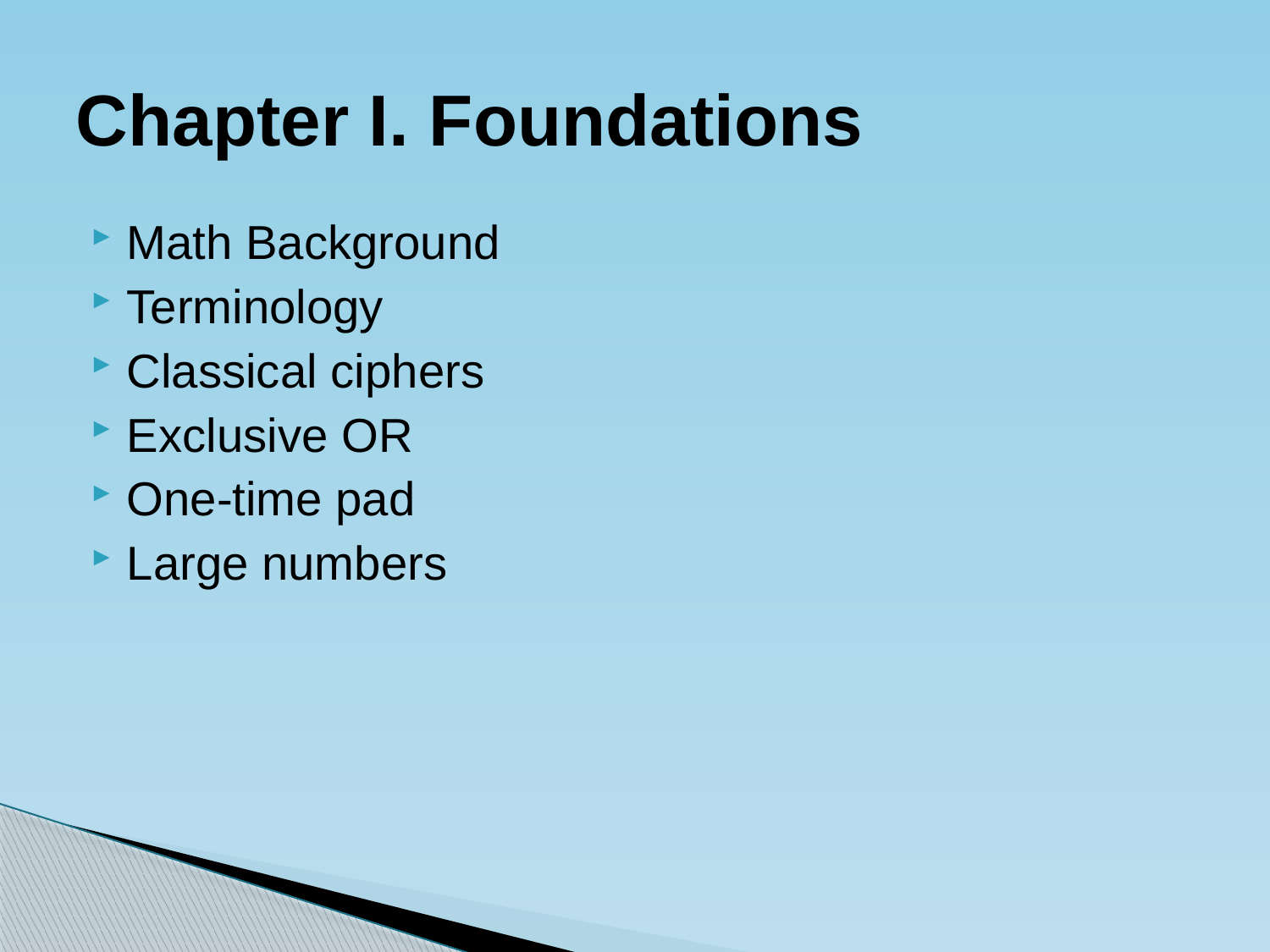

# Chapter I. Foundations
Math Background
Terminology
Classical ciphers
Exclusive OR
One-time pad
Large numbers